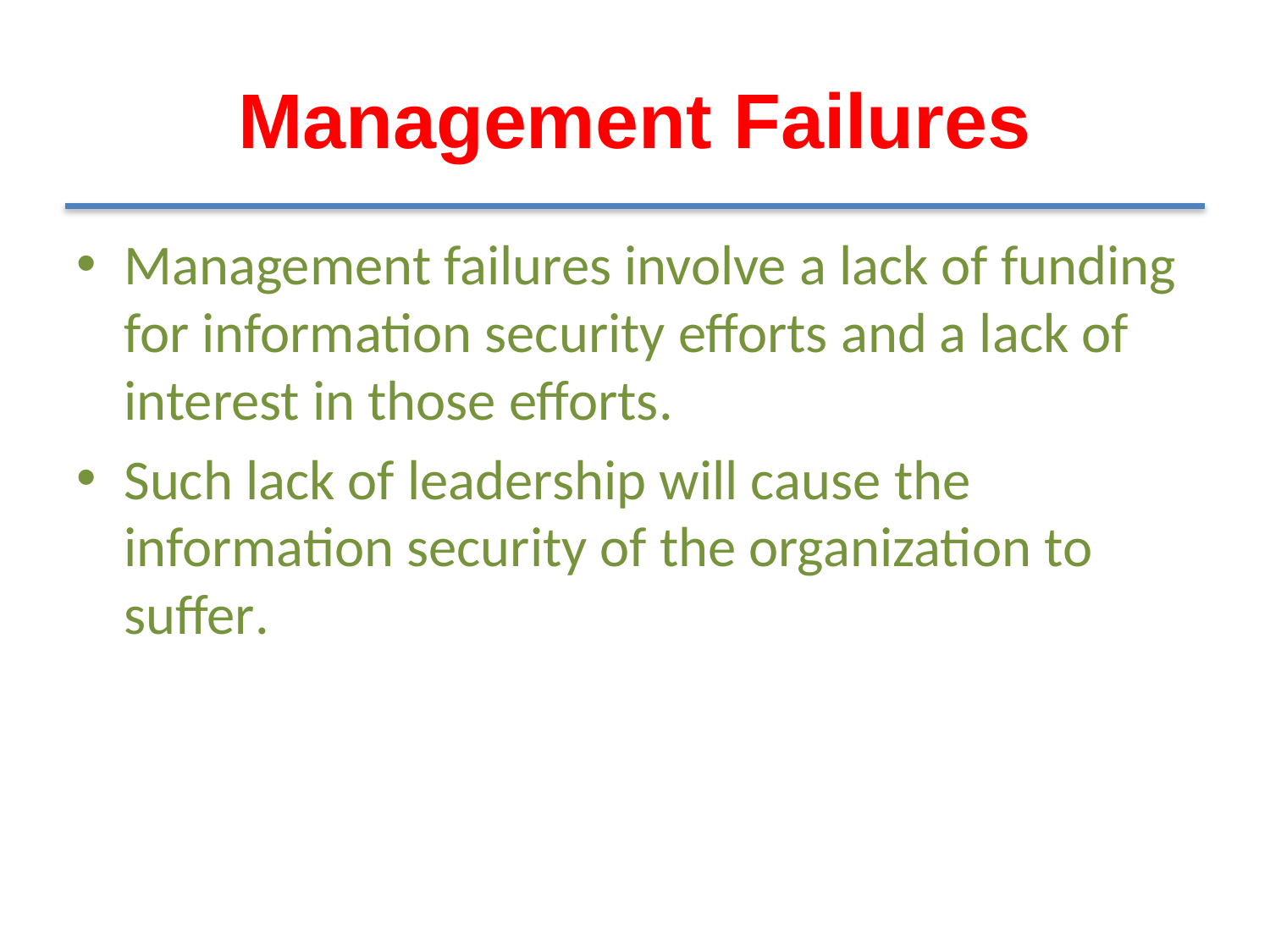

# Management Failures
Management failures involve a lack of funding for information security efforts and a lack of interest in those efforts.
Such lack of leadership will cause the information security of the organization to suffer.